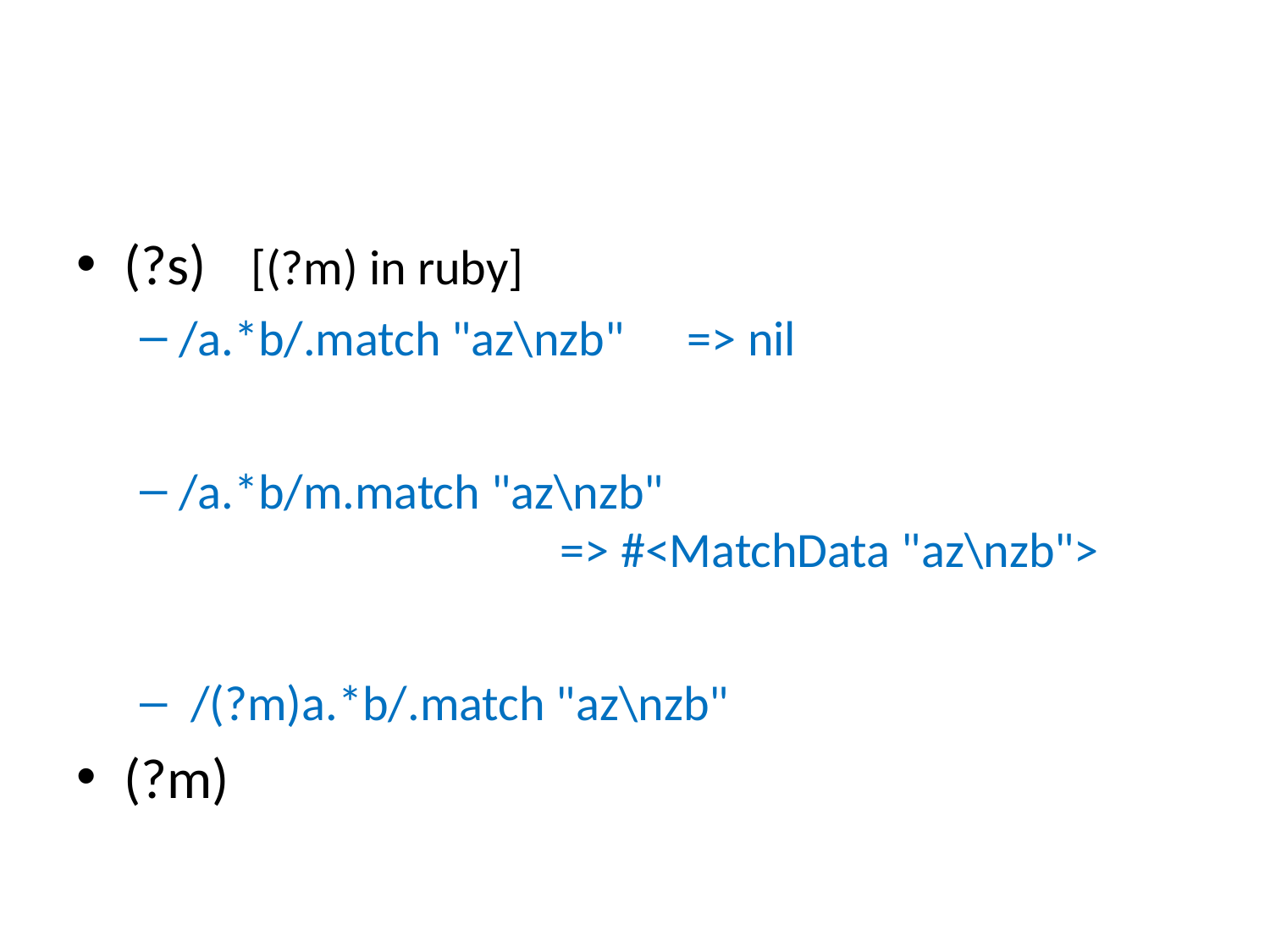

#
(?s)	[(?m) in ruby]
/a.*b/.match "az\nzb"	=> nil

/a.*b/m.match "az\nzb"        						=> #<MatchData "az\nzb">

 /(?m)a.*b/.match "az\nzb"
(?m)